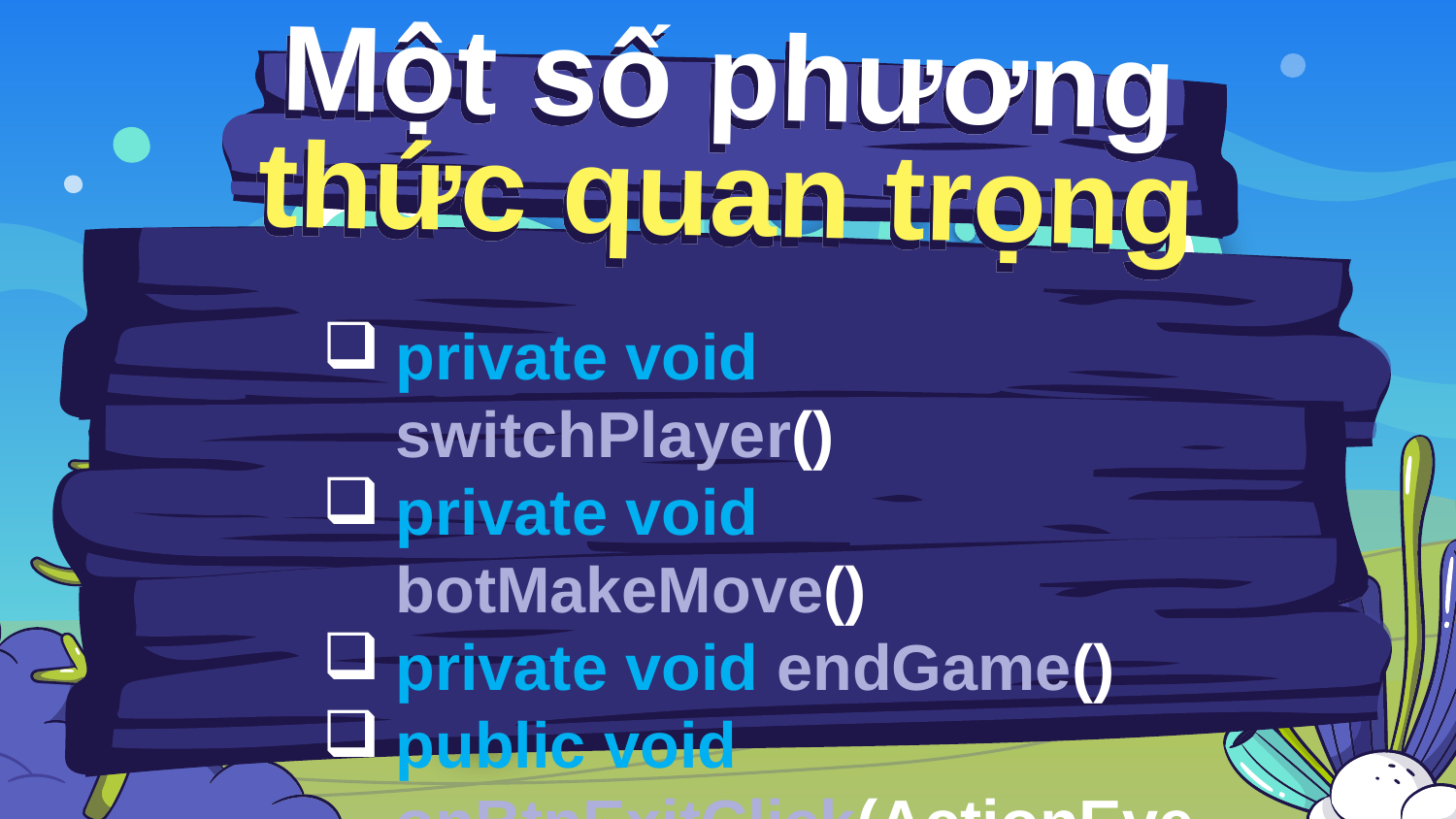

# Một số phương thức quan trọng

private void switchPlayer()
private void botMakeMove()
private void endGame()
public void onBtnExitClick(ActionEvent actionEvent)